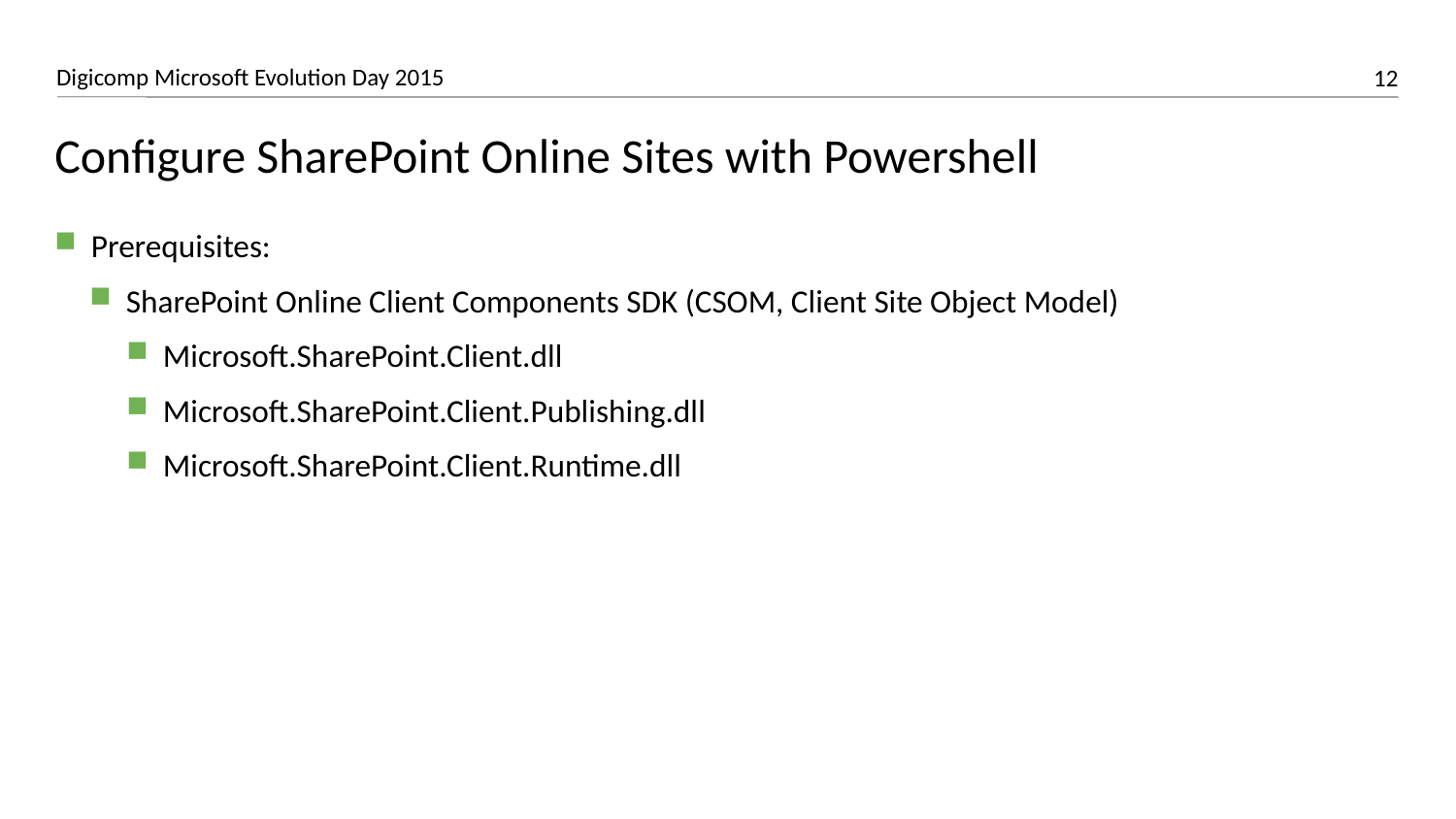

# Configure SharePoint Online Sites with Powershell
Prerequisites:
SharePoint Online Client Components SDK (CSOM, Client Site Object Model)
Microsoft.SharePoint.Client.dll
Microsoft.SharePoint.Client.Publishing.dll
Microsoft.SharePoint.Client.Runtime.dll